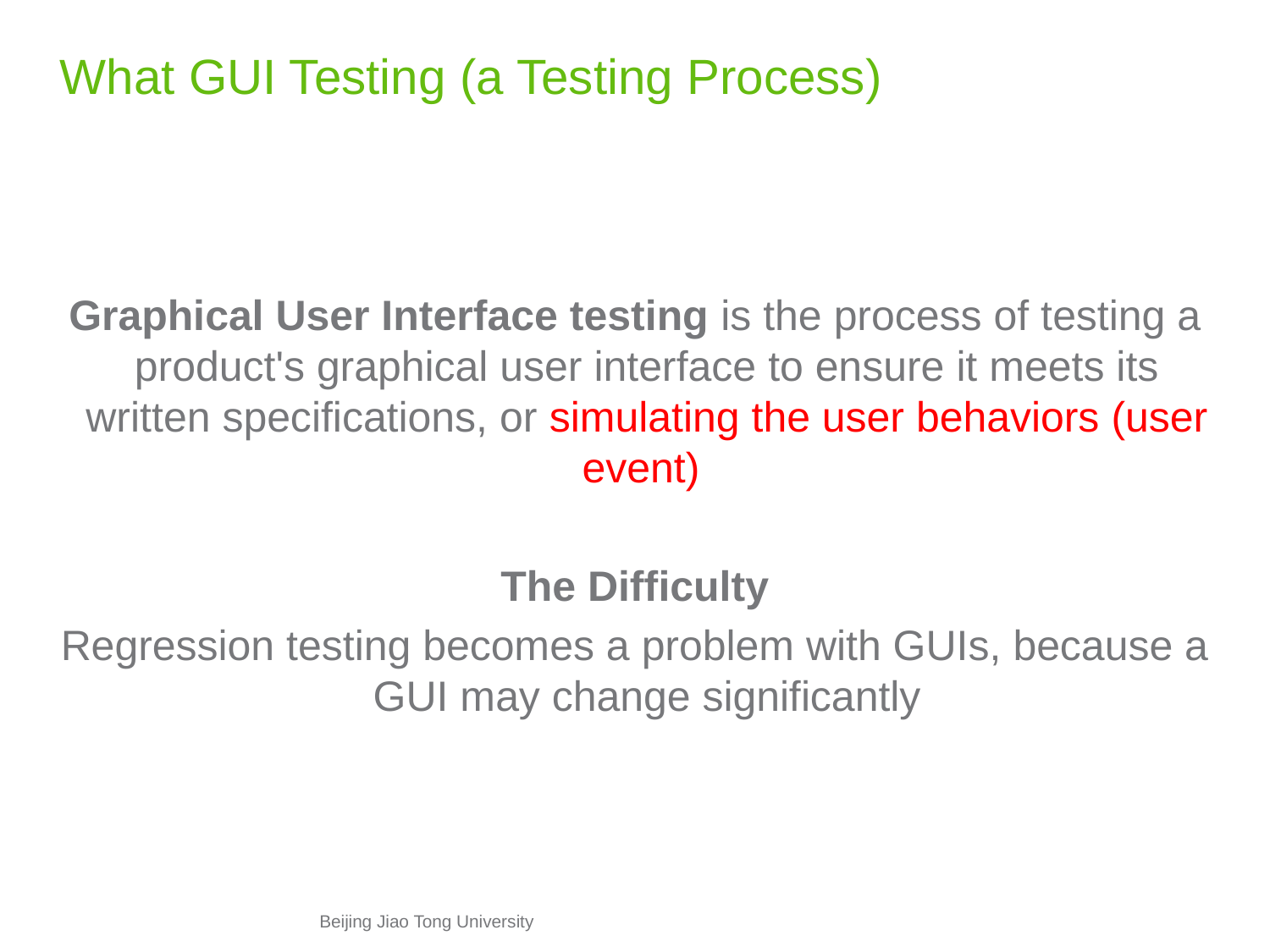

# What GUI Testing (a Testing Process)

Graphical User Interface testing is the process of testing a product's graphical user interface to ensure it meets its written specifications, or simulating the user behaviors (user event)

The Difficulty
Regression testing becomes a problem with GUIs, because a GUI may change significantly

Beijing Jiao Tong University